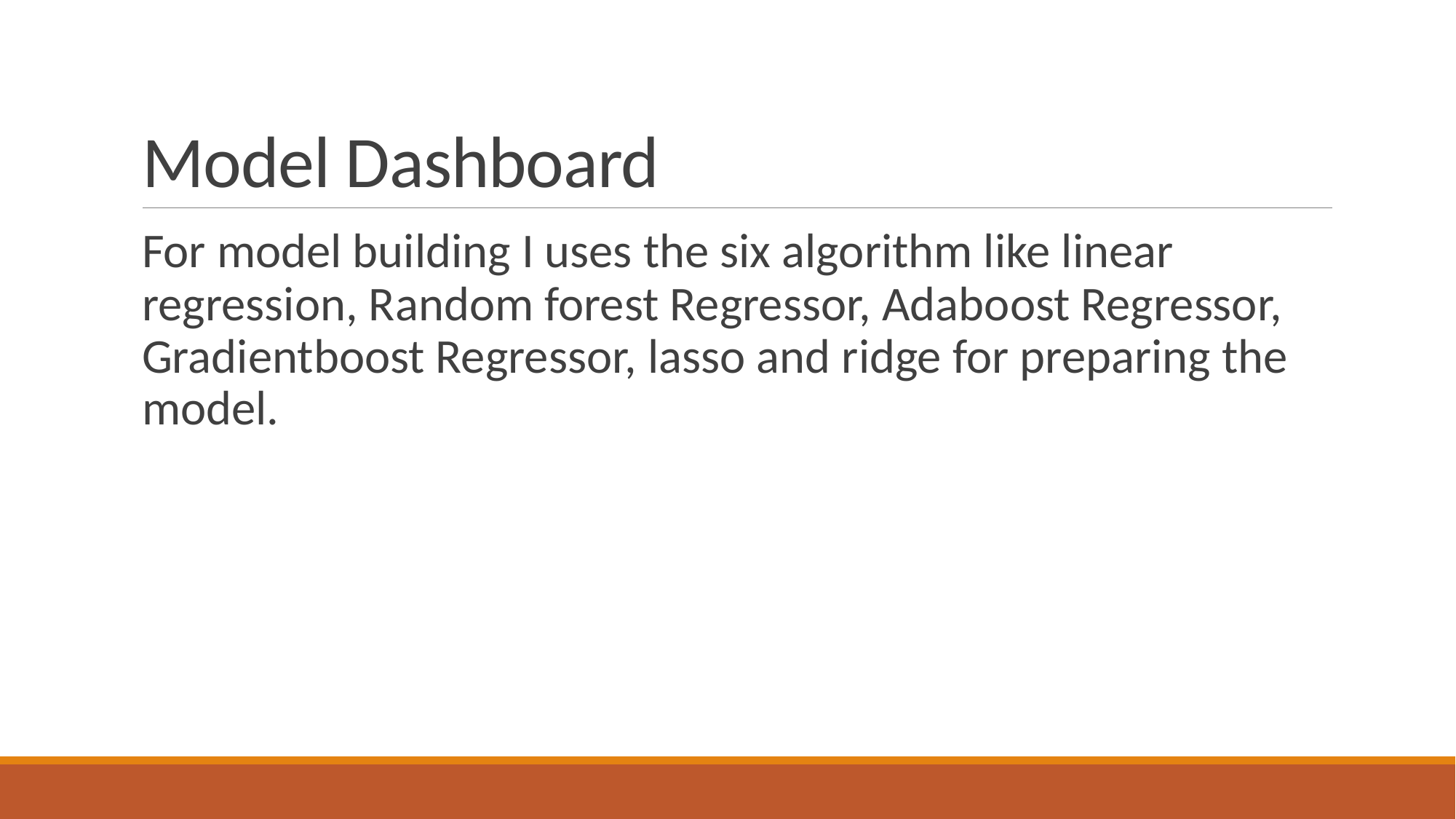

# Model Dashboard
For model building I uses the six algorithm like linear regression, Random forest Regressor, Adaboost Regressor, Gradientboost Regressor, lasso and ridge for preparing the model.